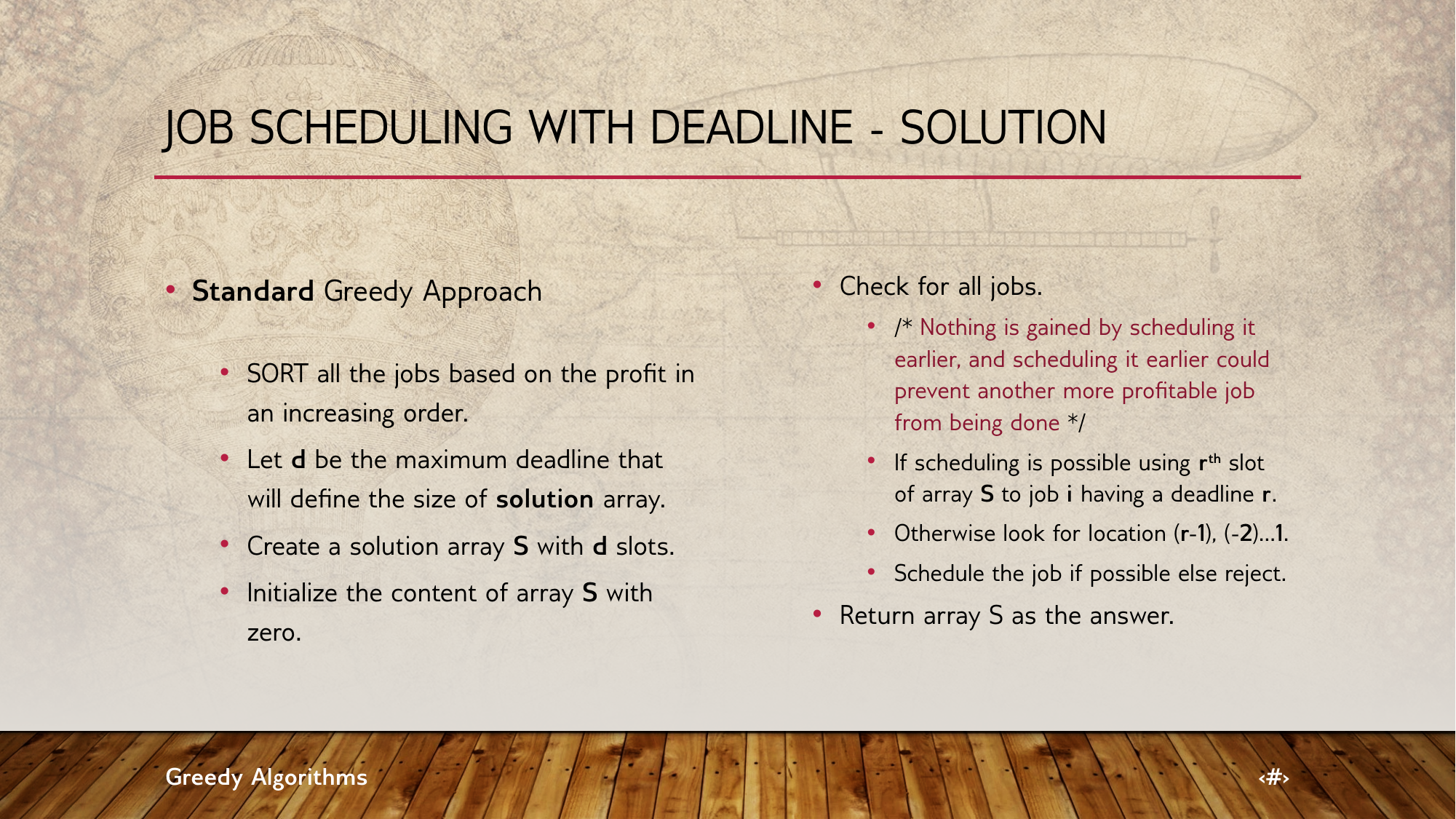

# JOB SCHEDULING WITH DEADLINE - SOLUTION
Standard Greedy Approach

SORT all the jobs based on the profit in an increasing order.
Let d be the maximum deadline that will define the size of solution array.
Create a solution array S with d slots.
Initialize the content of array S with zero.

Check for all jobs.
/* Nothing is gained by scheduling it earlier, and scheduling it earlier could prevent another more profitable job from being done */
If scheduling is possible using rth slot of array S to job i having a deadline r.
Otherwise look for location (r-1), (-2)...1.
Schedule the job if possible else reject.
Return array S as the answer.

Greedy Algorithms
‹#›